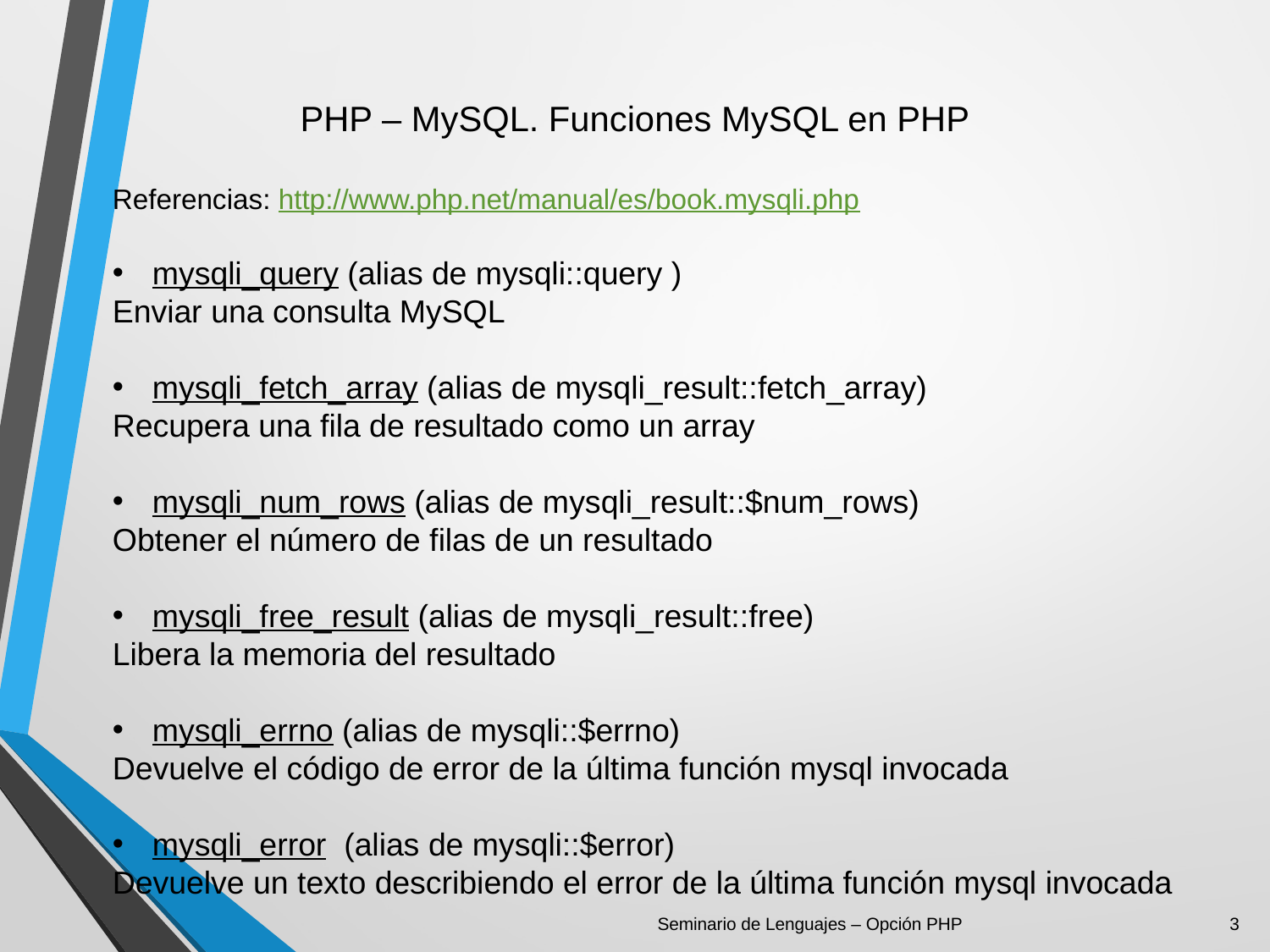

PHP – MySQL. Funciones MySQL en PHP
Referencias: http://www.php.net/manual/es/book.mysqli.php

mysqli_query (alias de mysqli::query )
Enviar una consulta MySQL

mysqli_fetch_array (alias de mysqli_result::fetch_array)
Recupera una fila de resultado como un array

mysqli_num_rows (alias de mysqli_result::$num_rows)
Obtener el número de filas de un resultado

mysqli_free_result (alias de mysqli_result::free)
Libera la memoria del resultado

mysqli_errno (alias de mysqli::$errno)
Devuelve el código de error de la última función mysql invocada

mysqli_error  (alias de mysqli::$error)
Devuelve un texto describiendo el error de la última función mysql invocada

3
Seminario de Lenguajes – Opción PHP